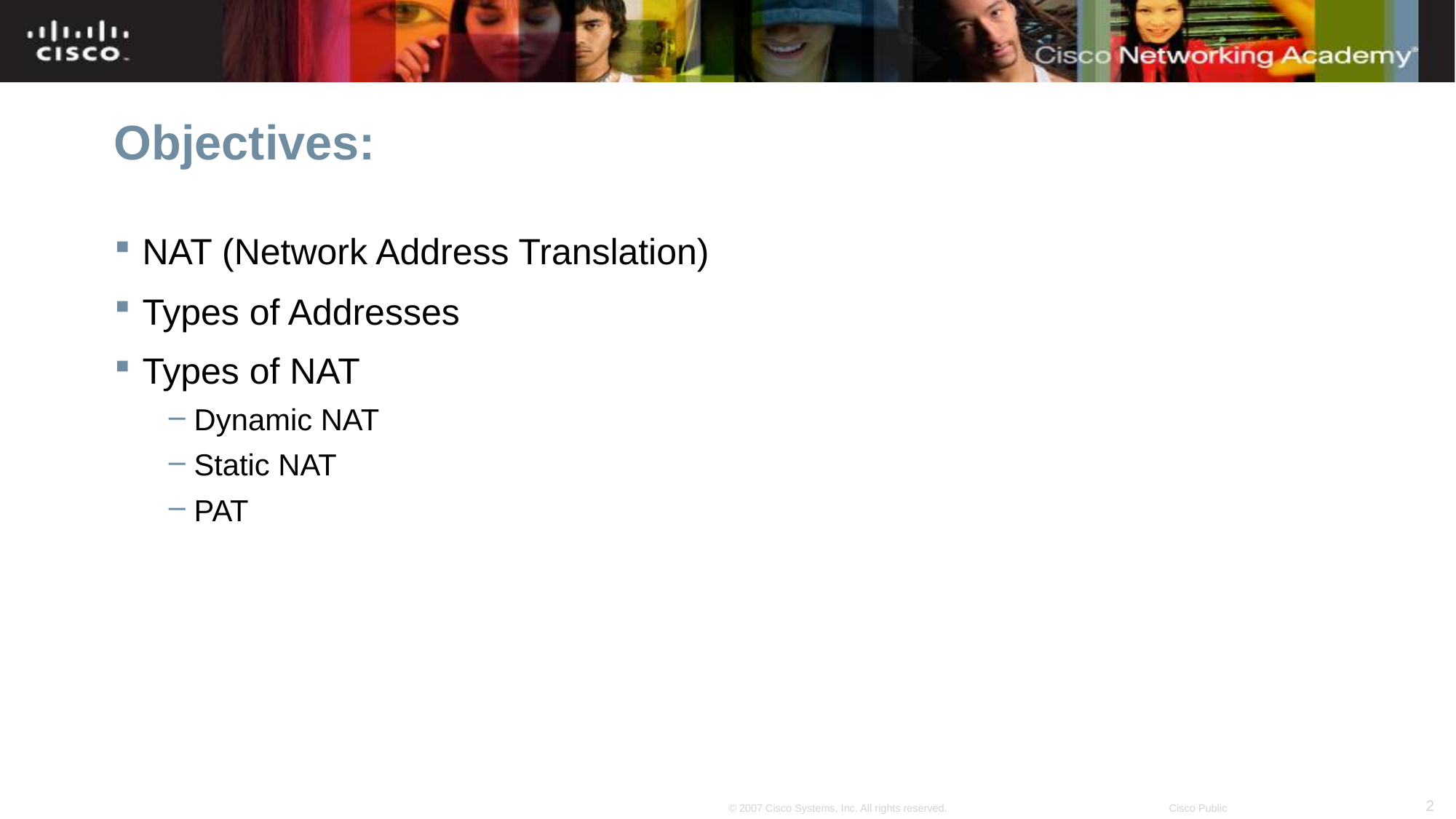

# Objectives:
NAT (Network Address Translation)
Types of Addresses
Types of NAT
 Dynamic NAT
 Static NAT
 PAT